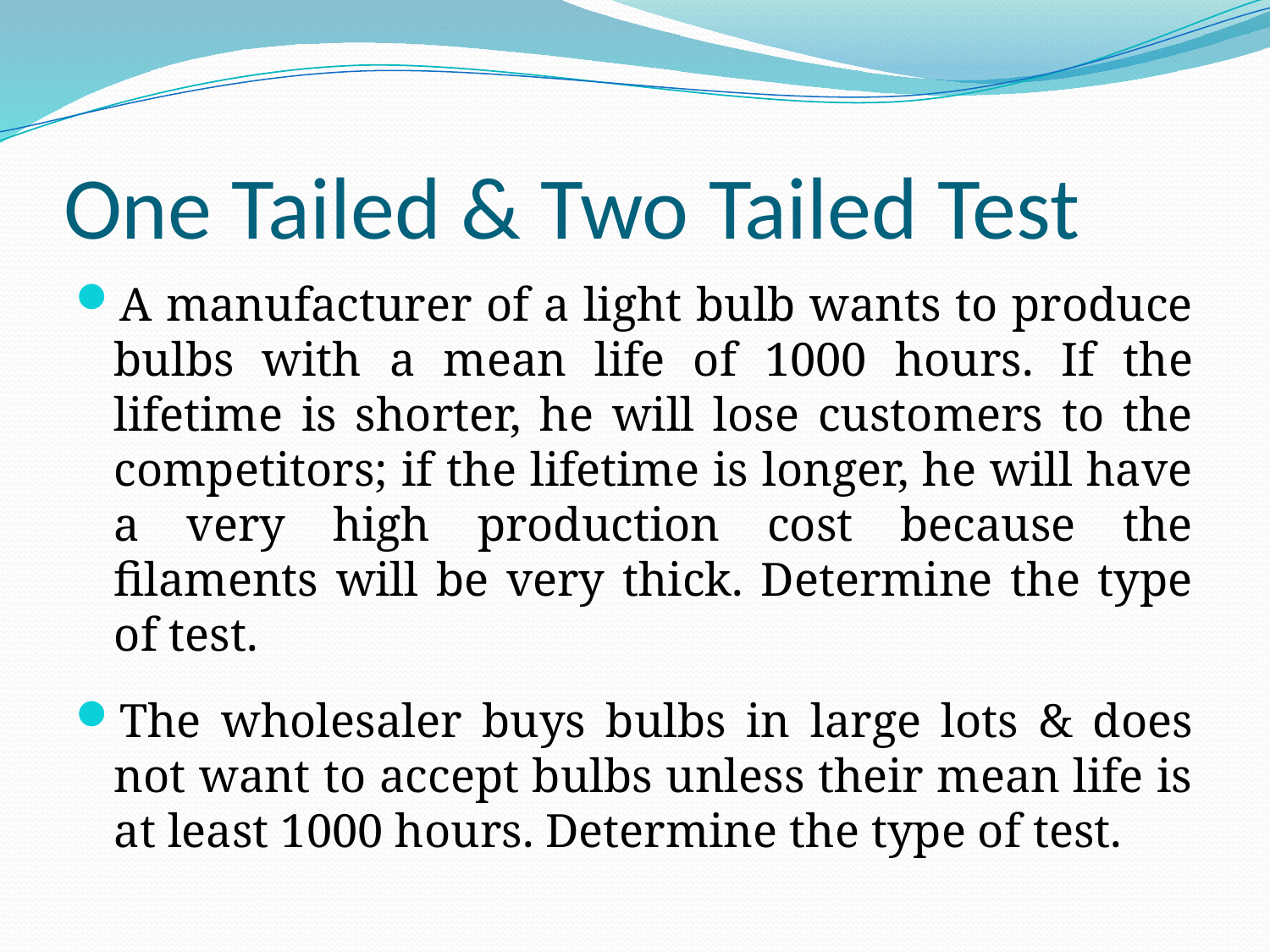

# One Tailed & Two Tailed Test
A manufacturer of a light bulb wants to produce bulbs with a mean life of 1000 hours. If the lifetime is shorter, he will lose customers to the competitors; if the lifetime is longer, he will have a very high production cost because the filaments will be very thick. Determine the type of test.

The wholesaler buys bulbs in large lots & does not want to accept bulbs unless their mean life is at least 1000 hours. Determine the type of test.